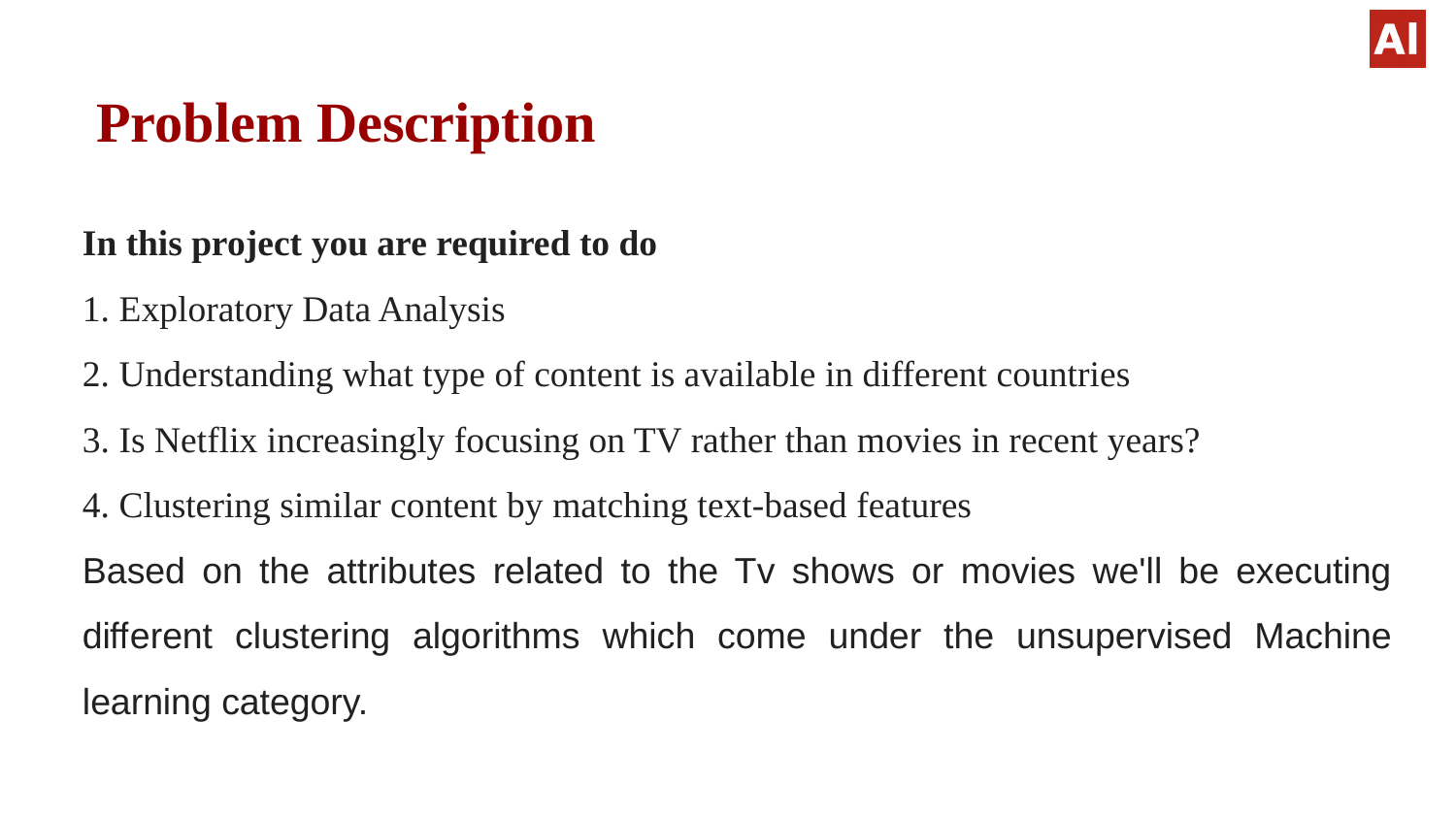

# Problem Description
In this project you are required to do
1. Exploratory Data Analysis
2. Understanding what type of content is available in different countries
3. Is Netflix increasingly focusing on TV rather than movies in recent years?
4. Clustering similar content by matching text-based features
Based on the attributes related to the Tv shows or movies we'll be executing diﬀerent clustering algorithms which come under the unsupervised Machine learning category.